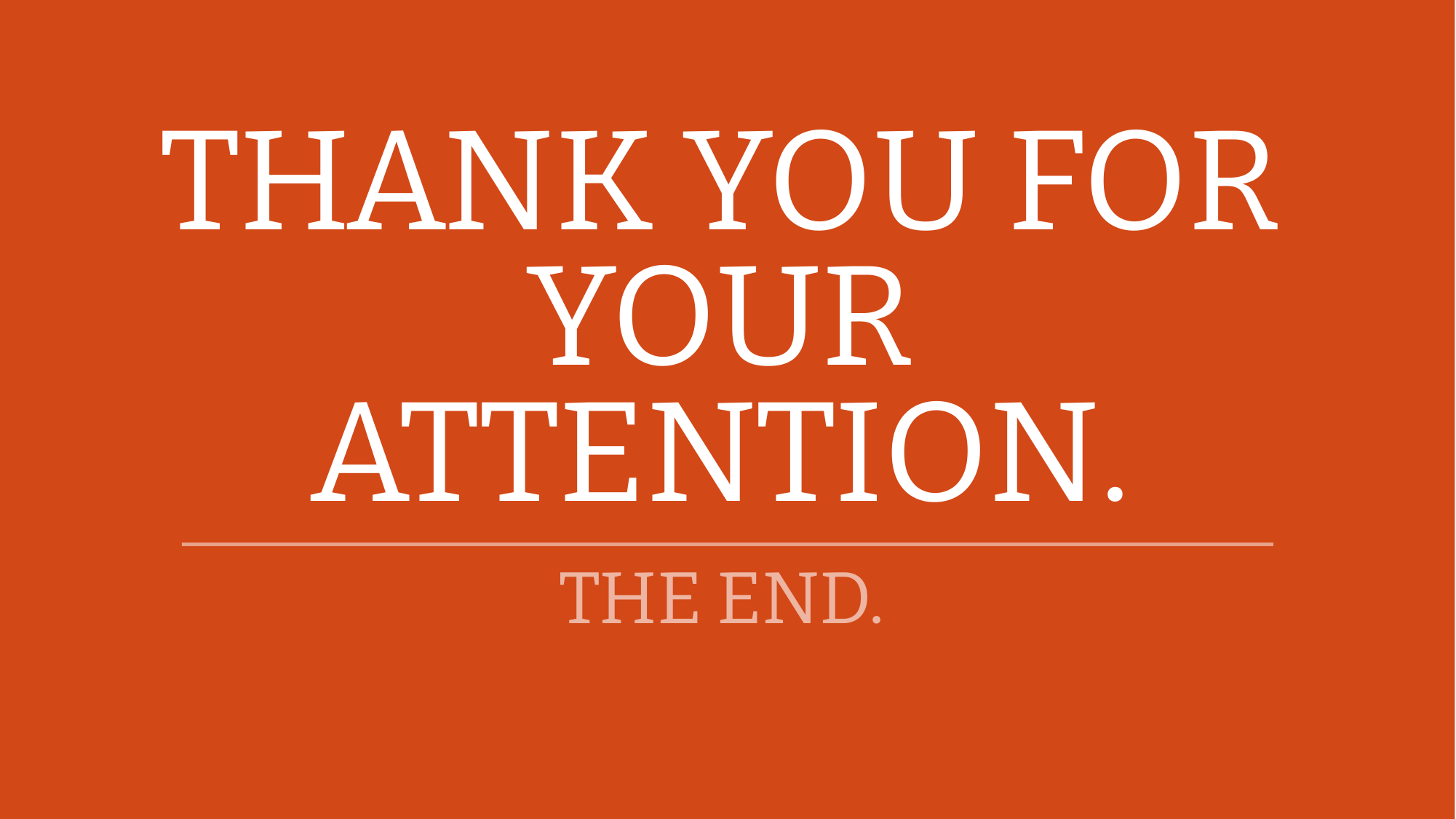

# Thank you for your attention.

THE END.